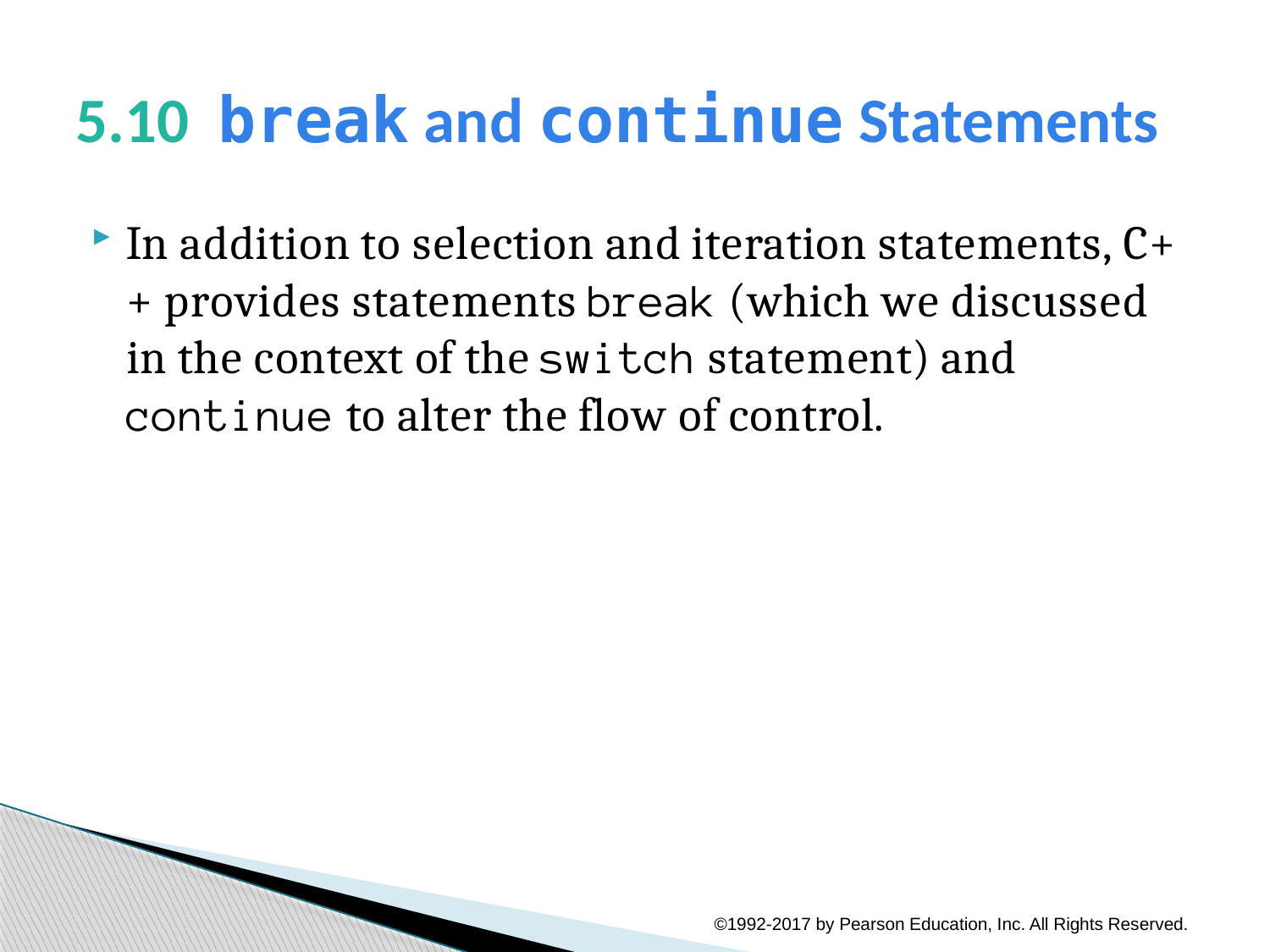

# 5.10  break and continue Statements
In addition to selection and iteration statements, C++ provides statements break (which we discussed in the context of the switch statement) and continue to alter the flow of control.
©1992-2017 by Pearson Education, Inc. All Rights Reserved.